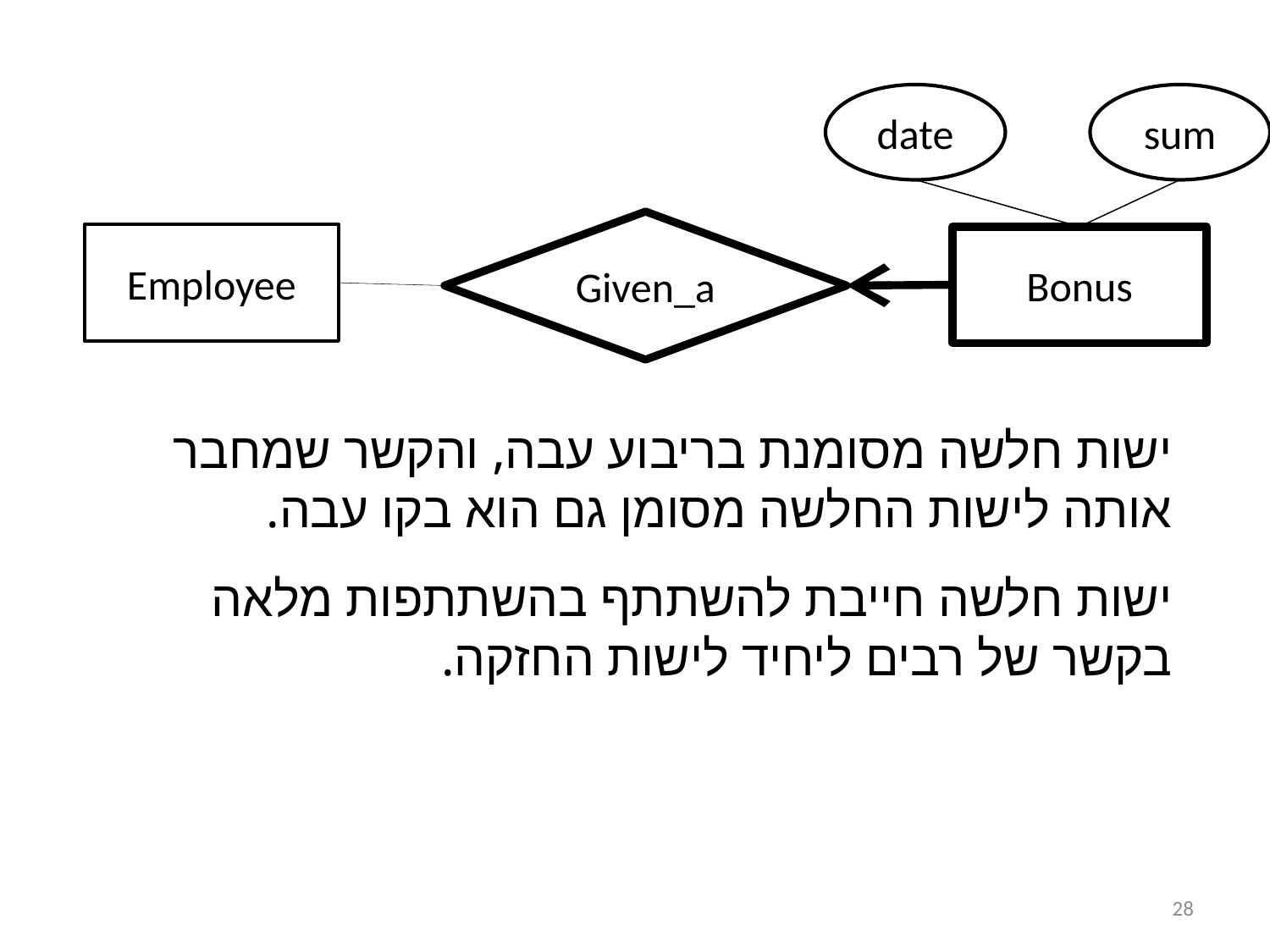

date
sum
Given_a
Employee
Bonus
ישות חלשה מסומנת בריבוע עבה, והקשר שמחבר אותה לישות החלשה מסומן גם הוא בקו עבה.
ישות חלשה חייבת להשתתף בהשתתפות מלאה בקשר של רבים ליחיד לישות החזקה.
28